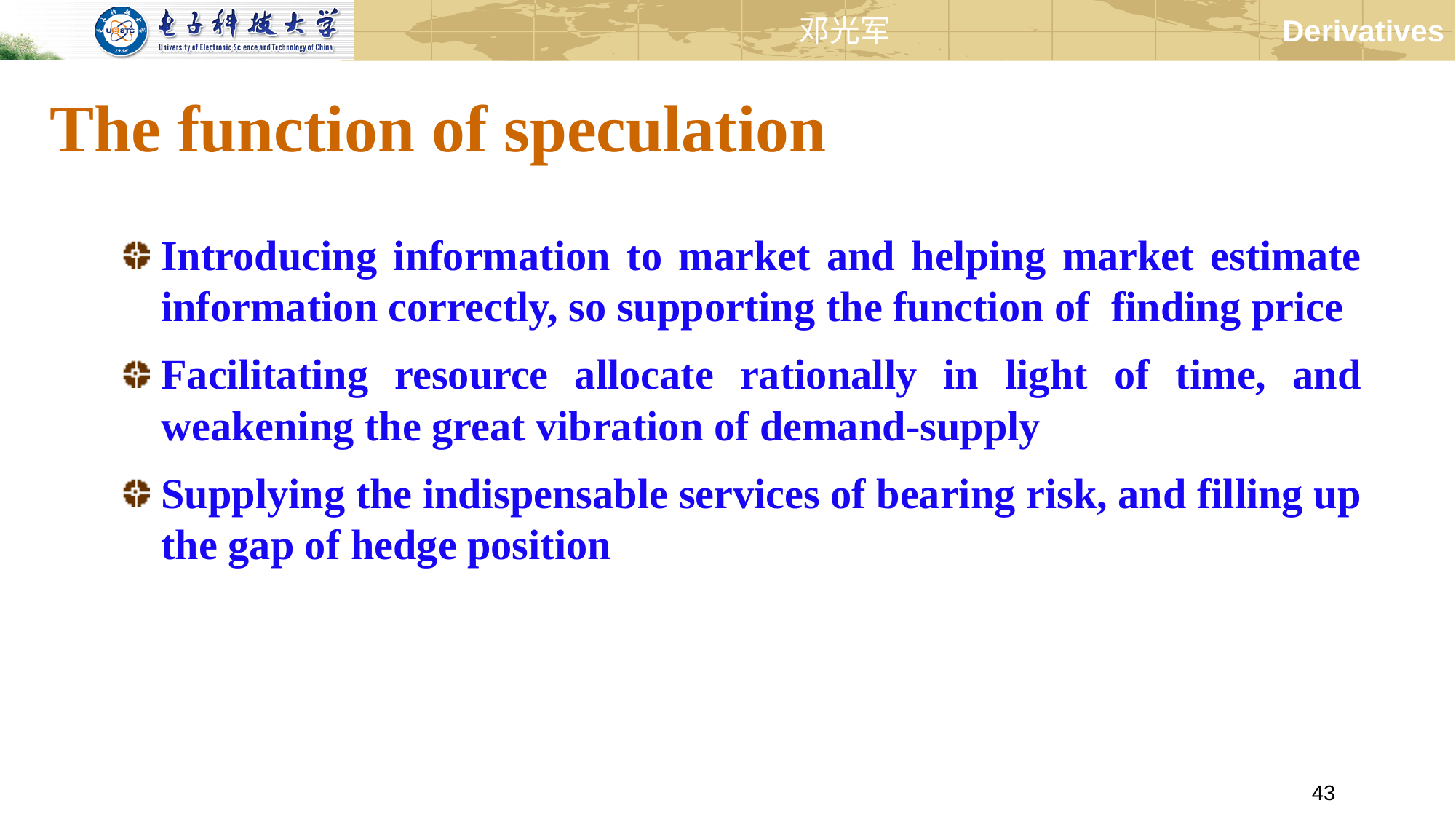

# The function of speculation
Introducing information to market and helping market estimate information correctly, so supporting the function of  finding price
Facilitating resource allocate rationally in light of time, and weakening the great vibration of demand-supply
Supplying the indispensable services of bearing risk, and filling up the gap of hedge position